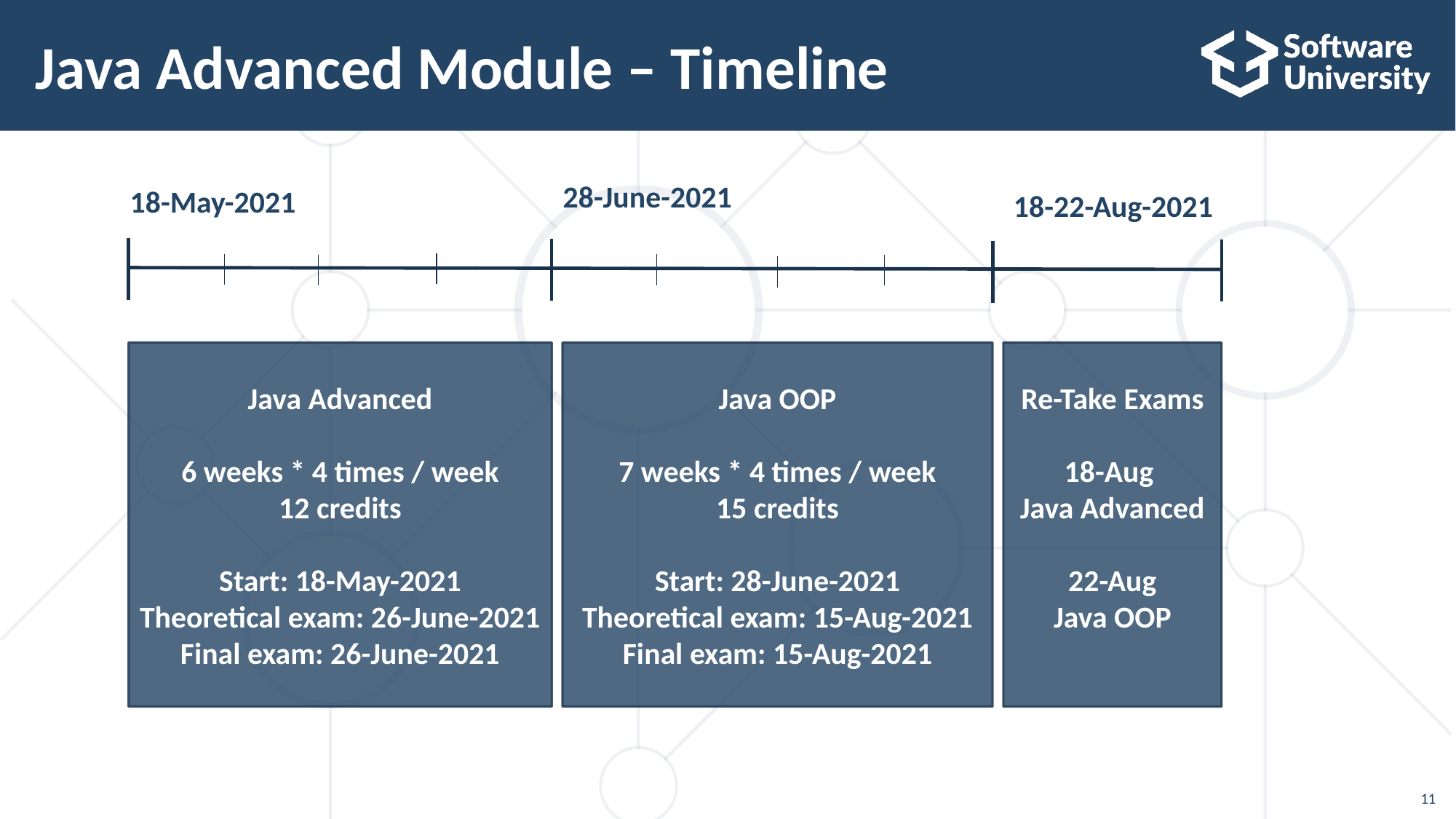

# Java Advanced Module – Timeline
28-June-2021
18-May-2021
18-22-Aug-2021
Java Advanced

6 weeks * 4 times / week
12 credits

Start: 18-May-2021
Theoretical exam: 26-June-2021
Final exam: 26-June-2021
Java OOP

7 weeks * 4 times / week
15 credits

Start: 28-June-2021
Theoretical exam: 15-Aug-2021
Final exam: 15-Aug-2021
Re-Take Exams

18-Aug
Java Advanced

22-Aug
Java OOP

11